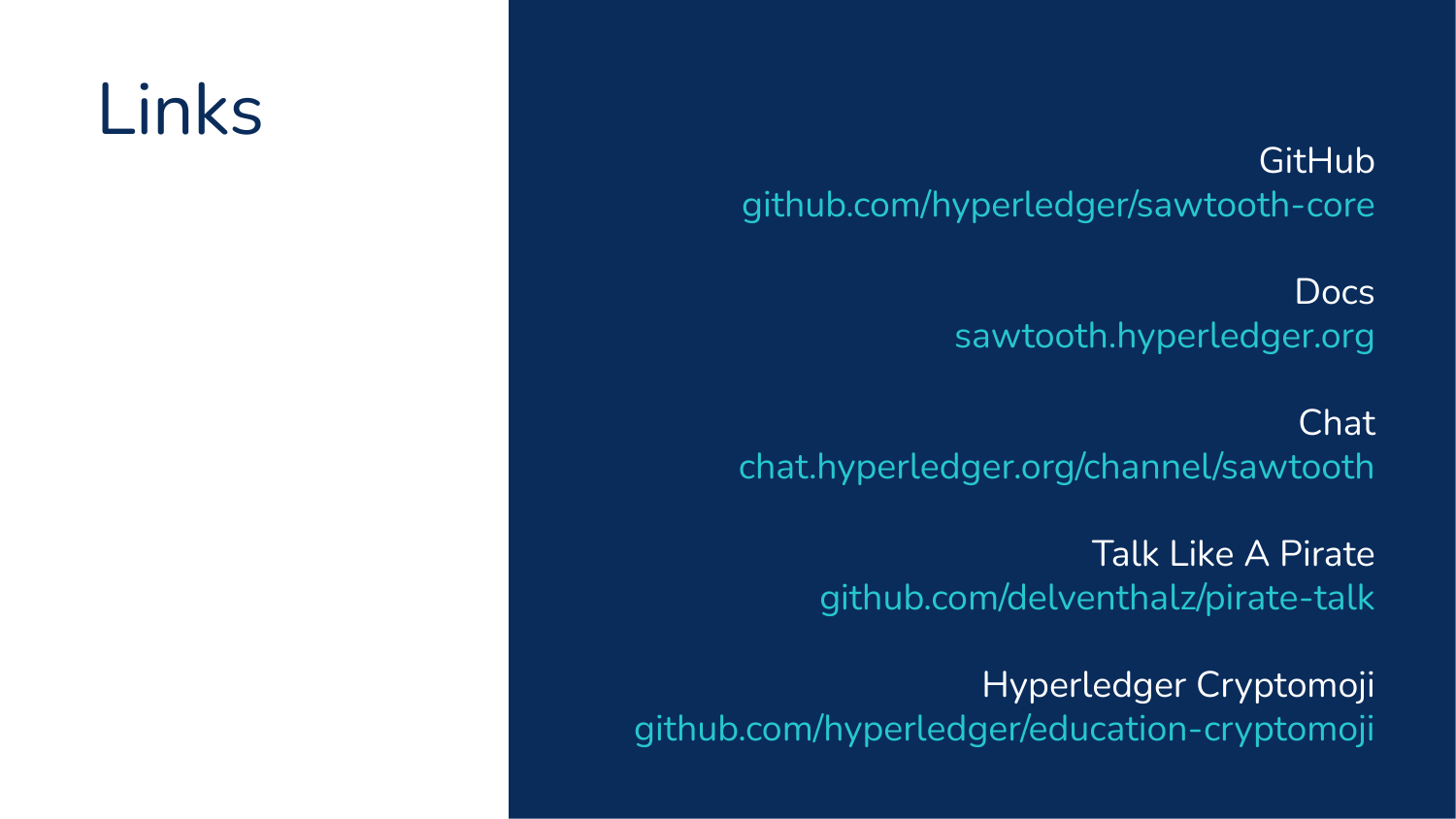

Links
GitHub
github.com/hyperledger/sawtooth-core

Docs
sawtooth.hyperledger.org

Chat
chat.hyperledger.org/channel/sawtooth

Talk Like A Pirate
github.com/delventhalz/pirate-talk

Hyperledger Cryptomoji
github.com/hyperledger/education-cryptomoji